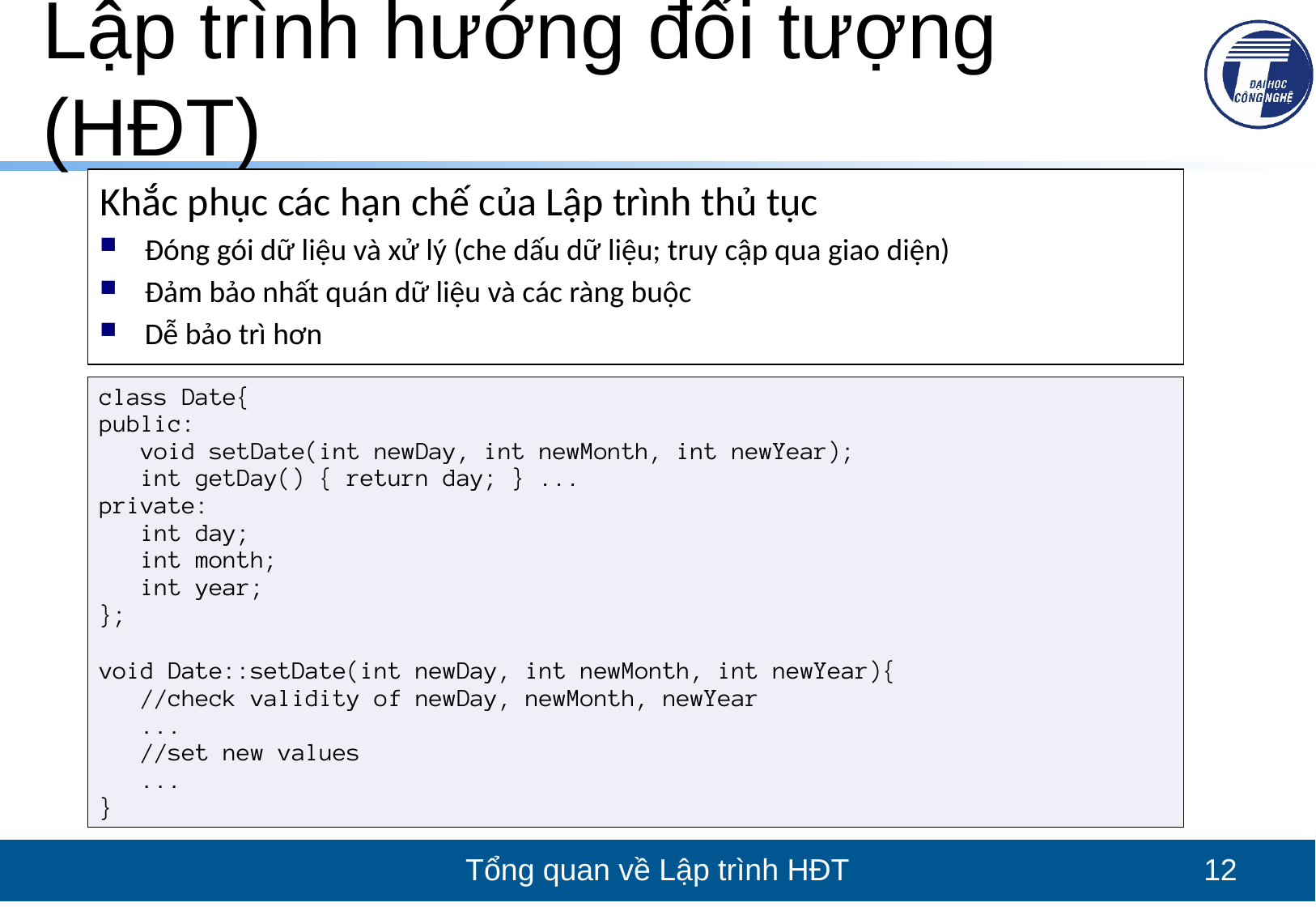

# Lập trình hướng đối tượng (HĐT)
Khắc phục các hạn chế của Lập trình thủ tục
Đóng gói dữ liệu và xử lý (che dấu dữ liệu; truy cập qua giao diện)
Đảm bảo nhất quán dữ liệu và các ràng buộc
Dễ bảo trì hơn
class Date{
public:
   void setDate(int newDay, int newMonth, int newYear);
   int getDay() { return day; } ...
private:
   int day;
   int month;
   int year;
};

void Date::setDate(int newDay, int newMonth, int newYear){
   //check validity of newDay, newMonth, newYear
   ...
   //set new values
   ...
}
Tổng quan về Lập trình HĐT
12